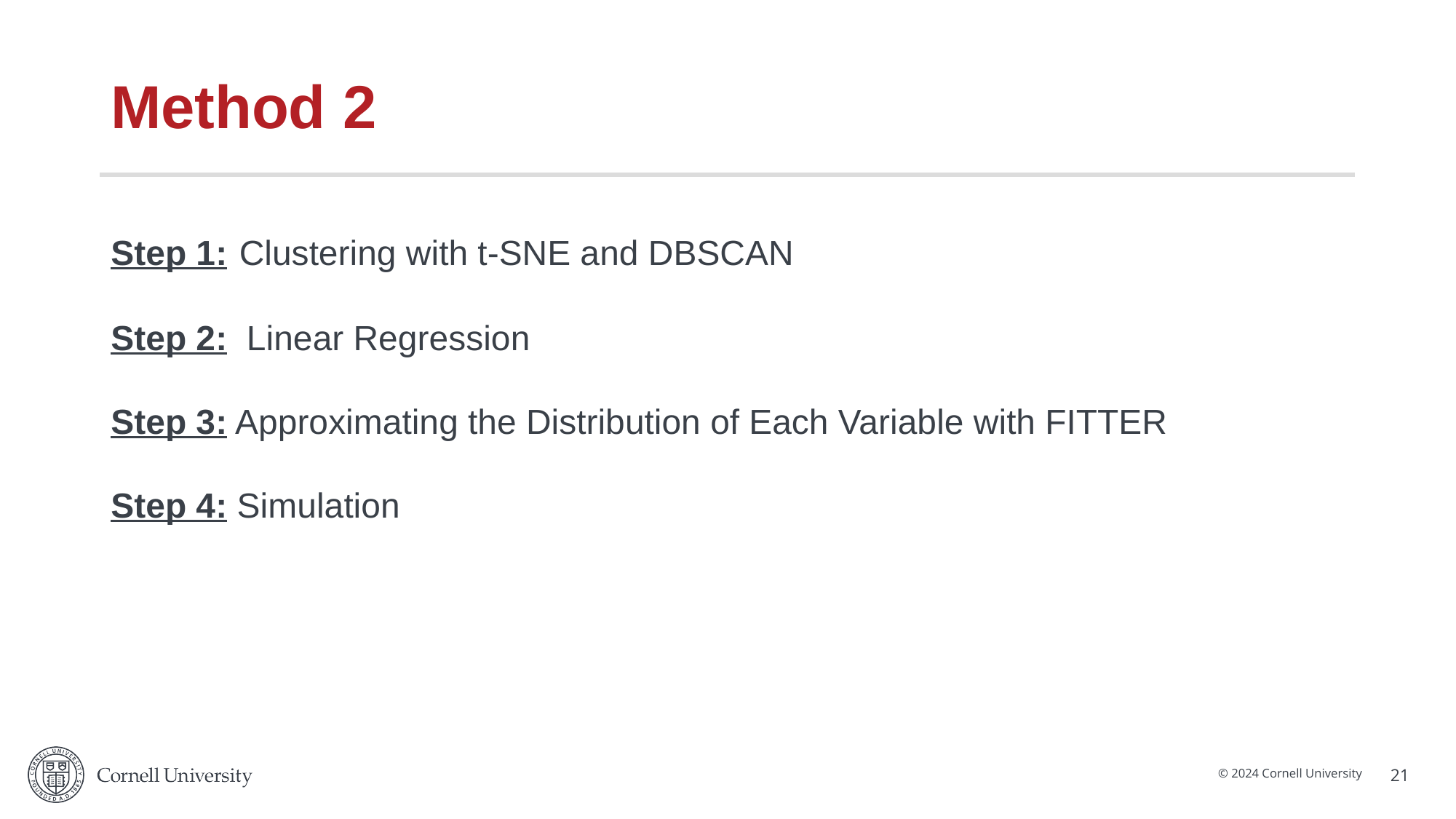

# Method 2
Step 1: Clustering with t-SNE and DBSCAN

Step 2:  Linear Regression

Step 3: Approximating the Distribution of Each Variable with FITTER

Step 4: Simulation